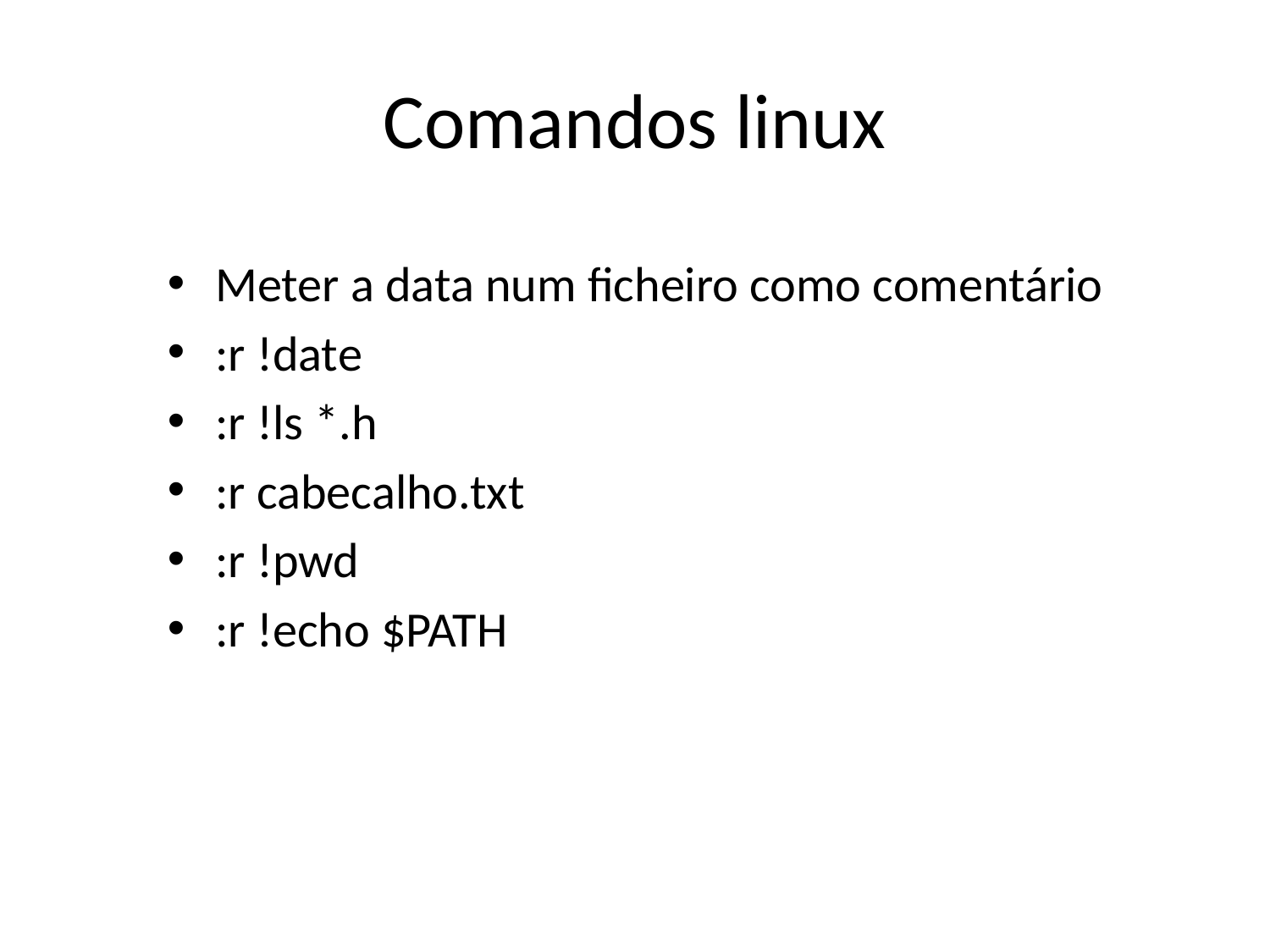

# Comandos linux
Meter a data num ficheiro como comentário
:r !date
:r !ls *.h
:r cabecalho.txt
:r !pwd
:r !echo $PATH